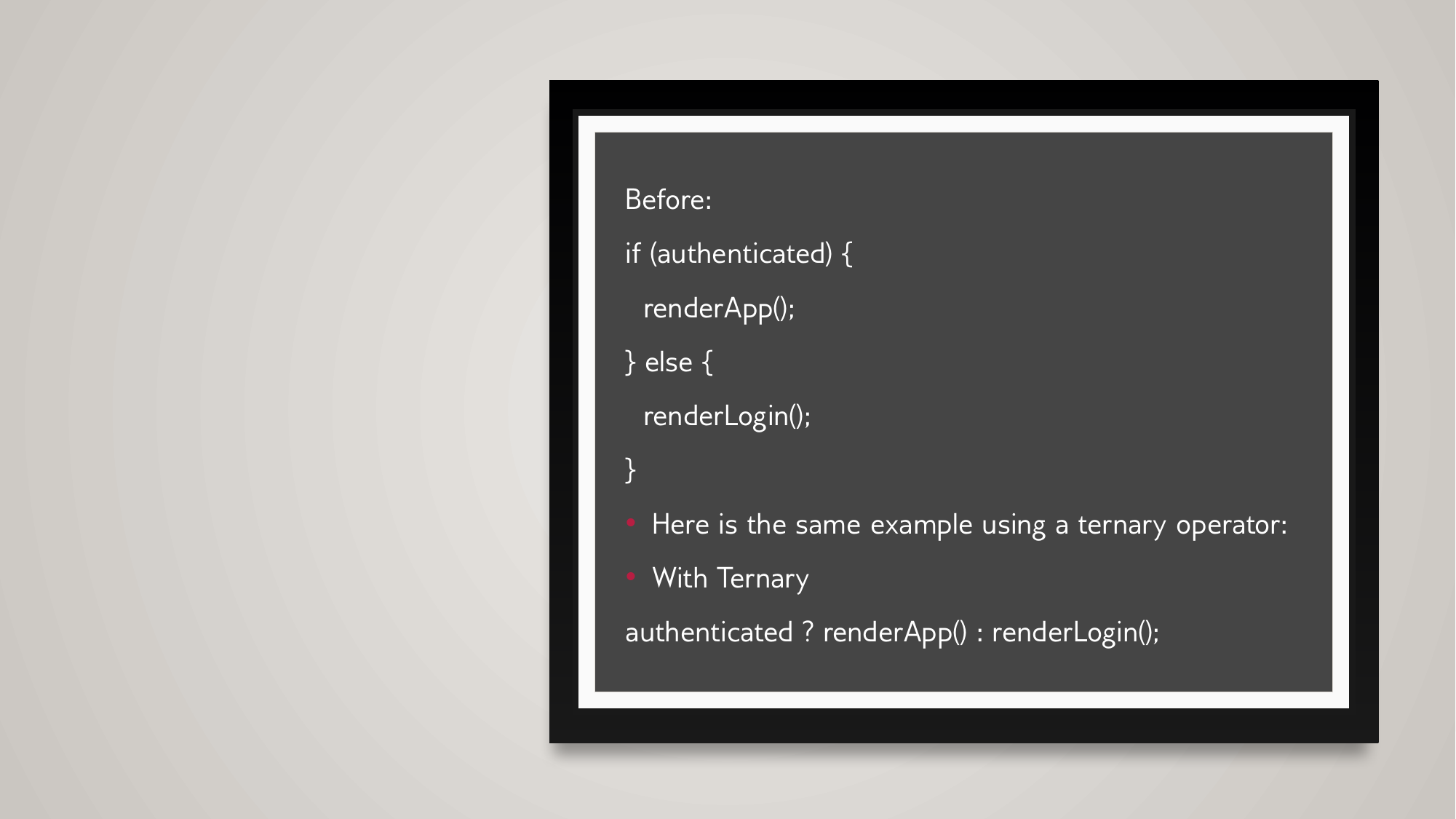

#
Before:
if (authenticated) {
  renderApp();
} else {
  renderLogin();
}
Here is the same example using a ternary operator:
With Ternary
authenticated ? renderApp() : renderLogin();